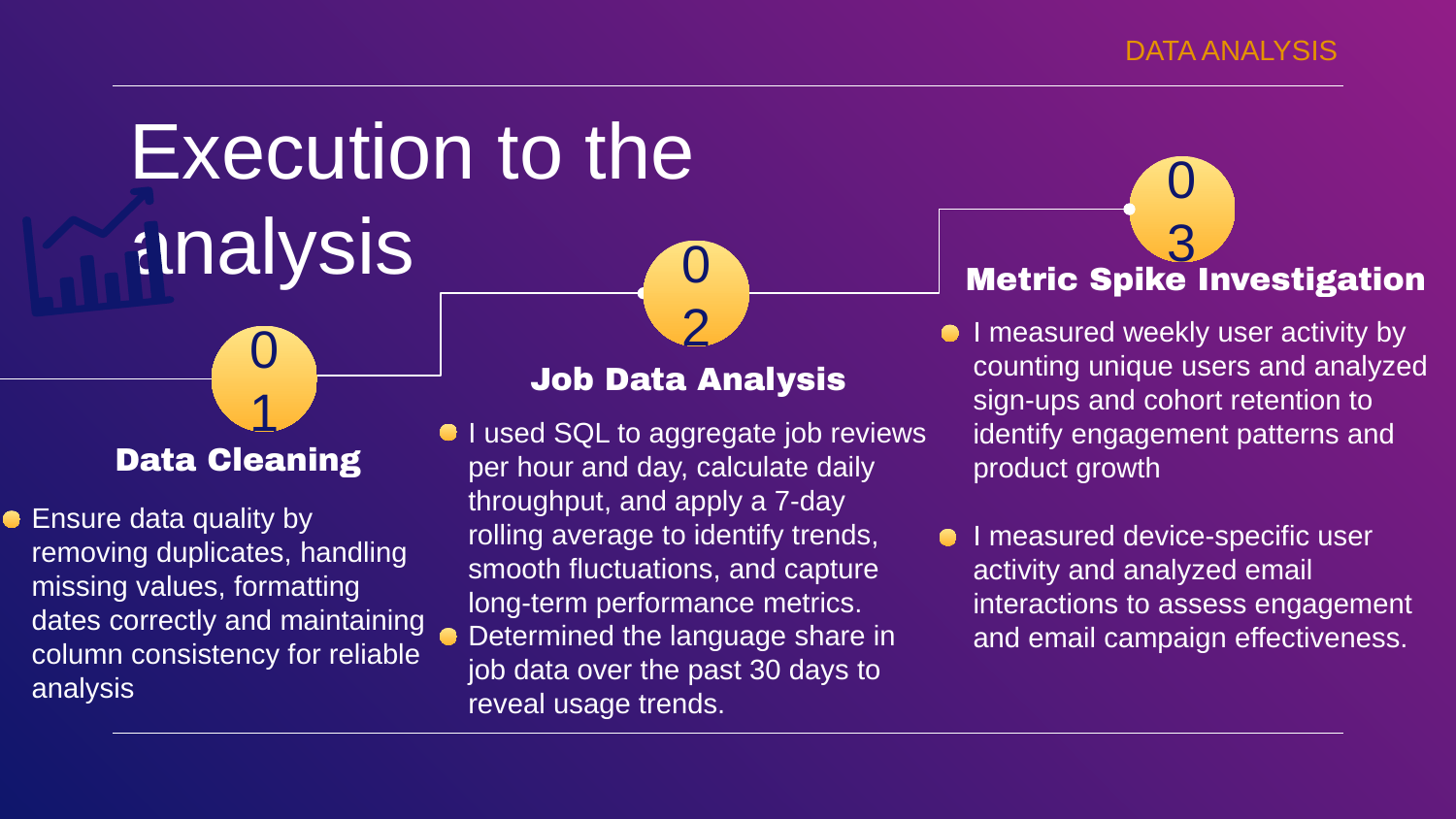

DATA ANALYSIS
# Execution to the analysis
03
Metric Spike Investigation

02
Job Data Analysis
I measured weekly user activity by counting unique users and analyzed sign-ups and cohort retention to identify engagement patterns and product growth

I measured device-specific user activity and analyzed email interactions to assess engagement and email campaign effectiveness.

01
Data Cleaning
I used SQL to aggregate job reviews per hour and day, calculate daily throughput, and apply a 7-day rolling average to identify trends, smooth fluctuations, and capture long-term performance metrics.
Determined the language share in job data over the past 30 days to reveal usage trends.

Ensure data quality by removing duplicates, handling missing values, formatting dates correctly and maintaining column consistency for reliable analysis